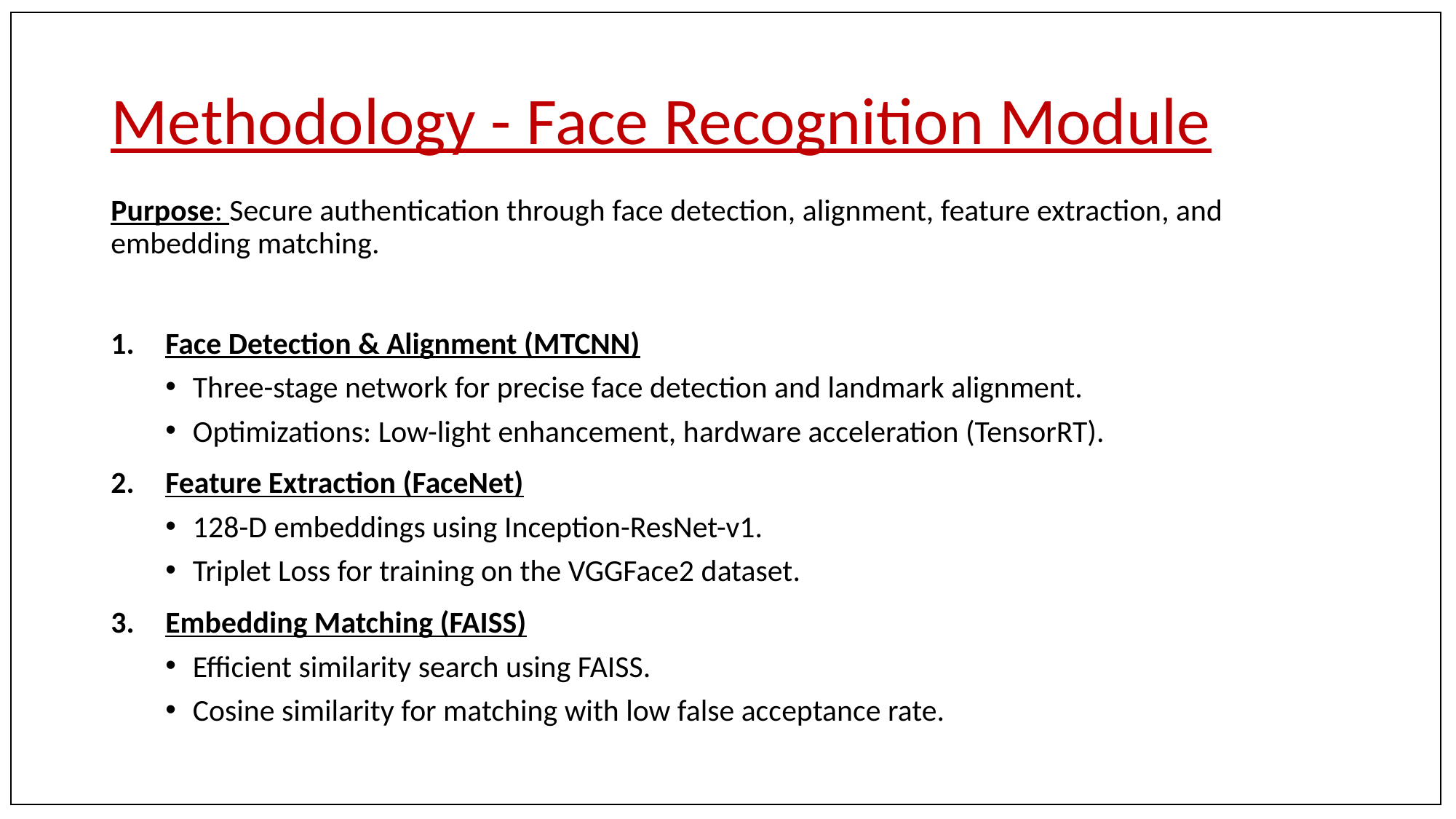

# Methodology - Face Recognition Module
Purpose: Secure authentication through face detection, alignment, feature extraction, and embedding matching.

Face Detection & Alignment (MTCNN)
Three-stage network for precise face detection and landmark alignment.
Optimizations: Low-light enhancement, hardware acceleration (TensorRT).
Feature Extraction (FaceNet)
128-D embeddings using Inception-ResNet-v1.
Triplet Loss for training on the VGGFace2 dataset.
Embedding Matching (FAISS)
Efficient similarity search using FAISS.
Cosine similarity for matching with low false acceptance rate.